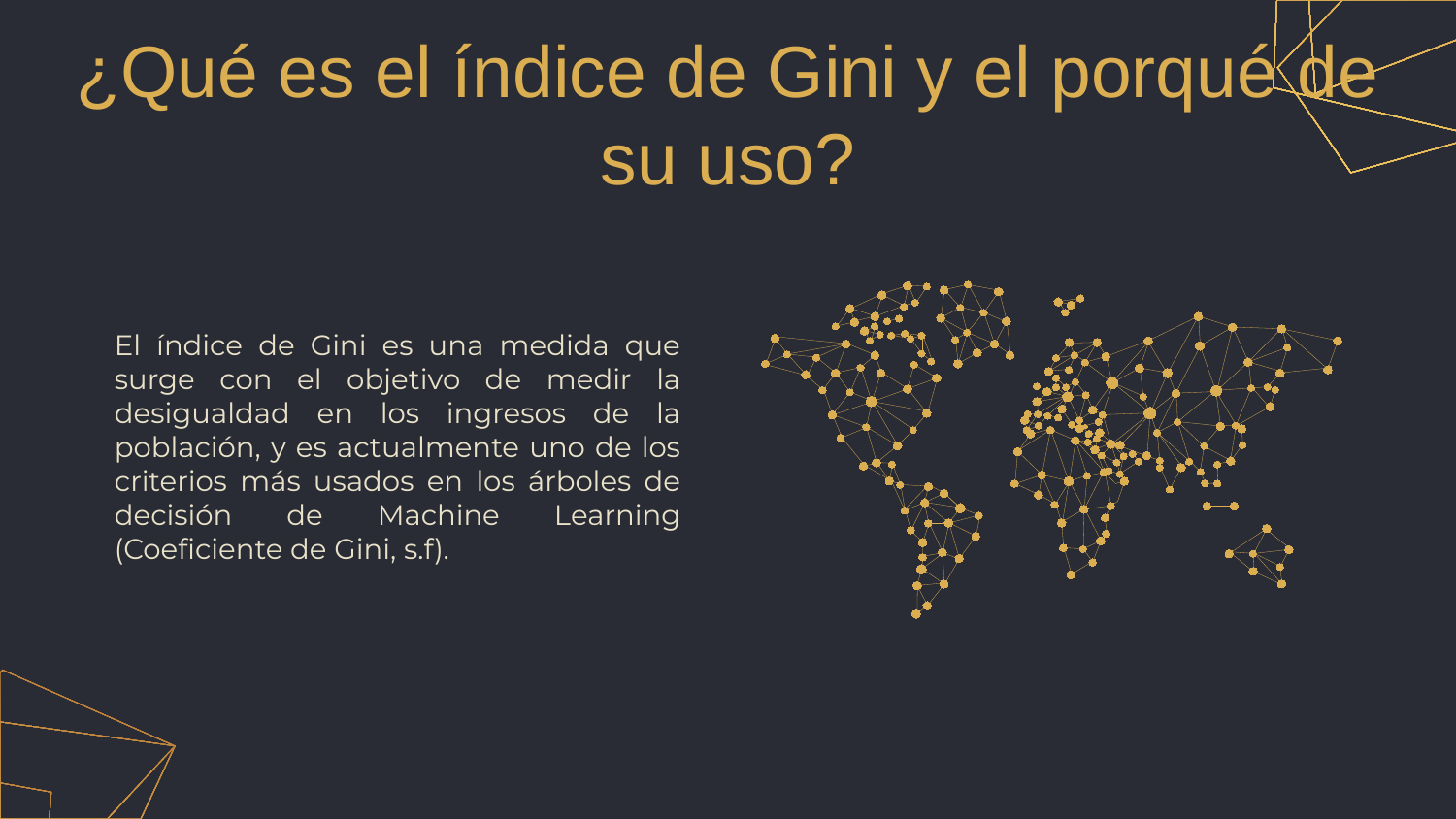

# ¿Qué es el índice de Gini y el porqué de su uso?

El índice de Gini es una medida que surge con el objetivo de medir la desigualdad en los ingresos de la población, y es actualmente uno de los criterios más usados en los árboles de decisión de Machine Learning (Coeficiente de Gini, s.f).